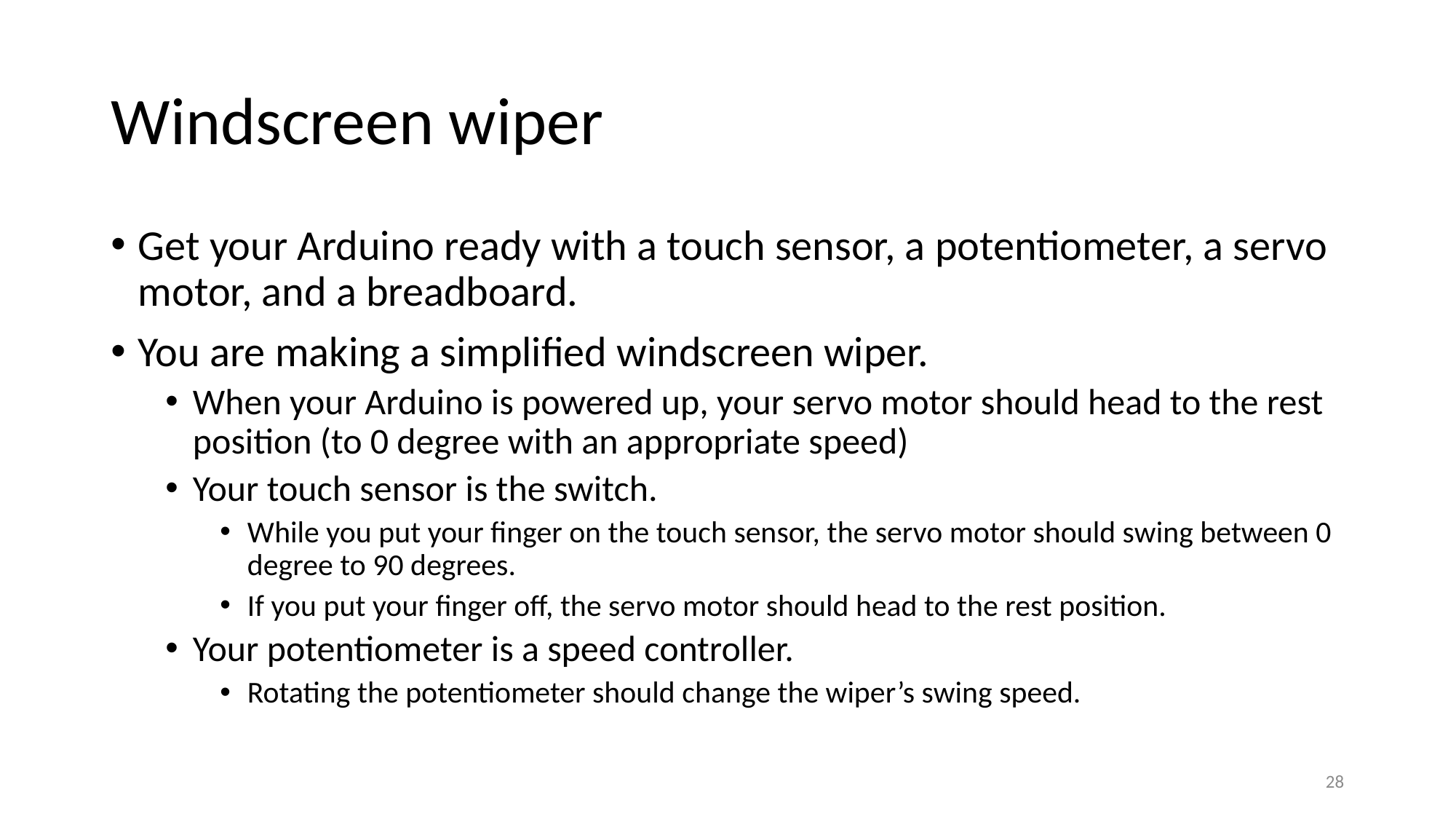

# Windscreen wiper
Get your Arduino ready with a touch sensor, a potentiometer, a servo motor, and a breadboard.
You are making a simplified windscreen wiper.
When your Arduino is powered up, your servo motor should head to the rest position (to 0 degree with an appropriate speed)
Your touch sensor is the switch.
While you put your finger on the touch sensor, the servo motor should swing between 0 degree to 90 degrees.
If you put your finger off, the servo motor should head to the rest position.
Your potentiometer is a speed controller.
Rotating the potentiometer should change the wiper’s swing speed.
28